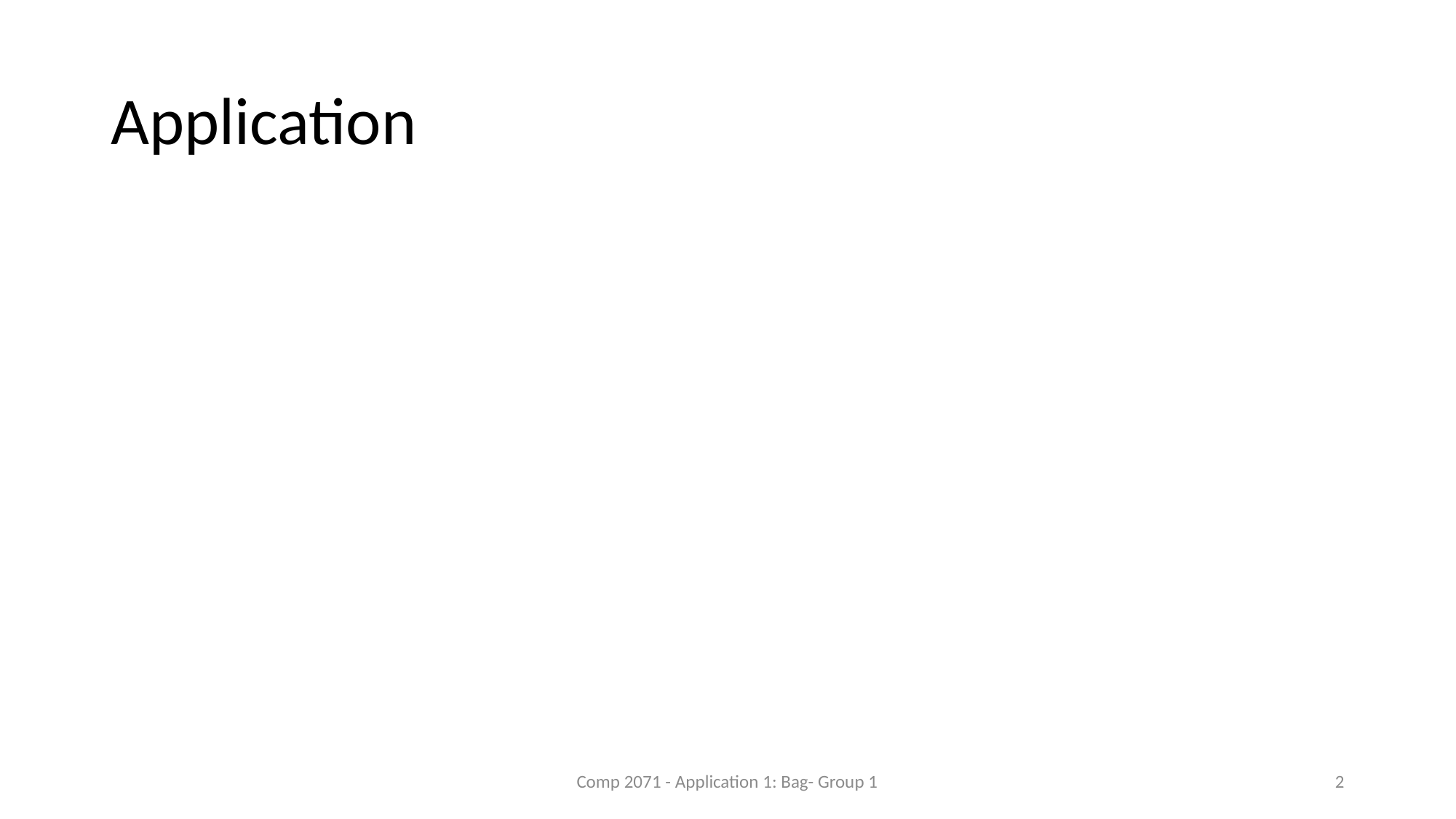

# Application

Comp 2071 - Application 1: Bag- Group 1
2